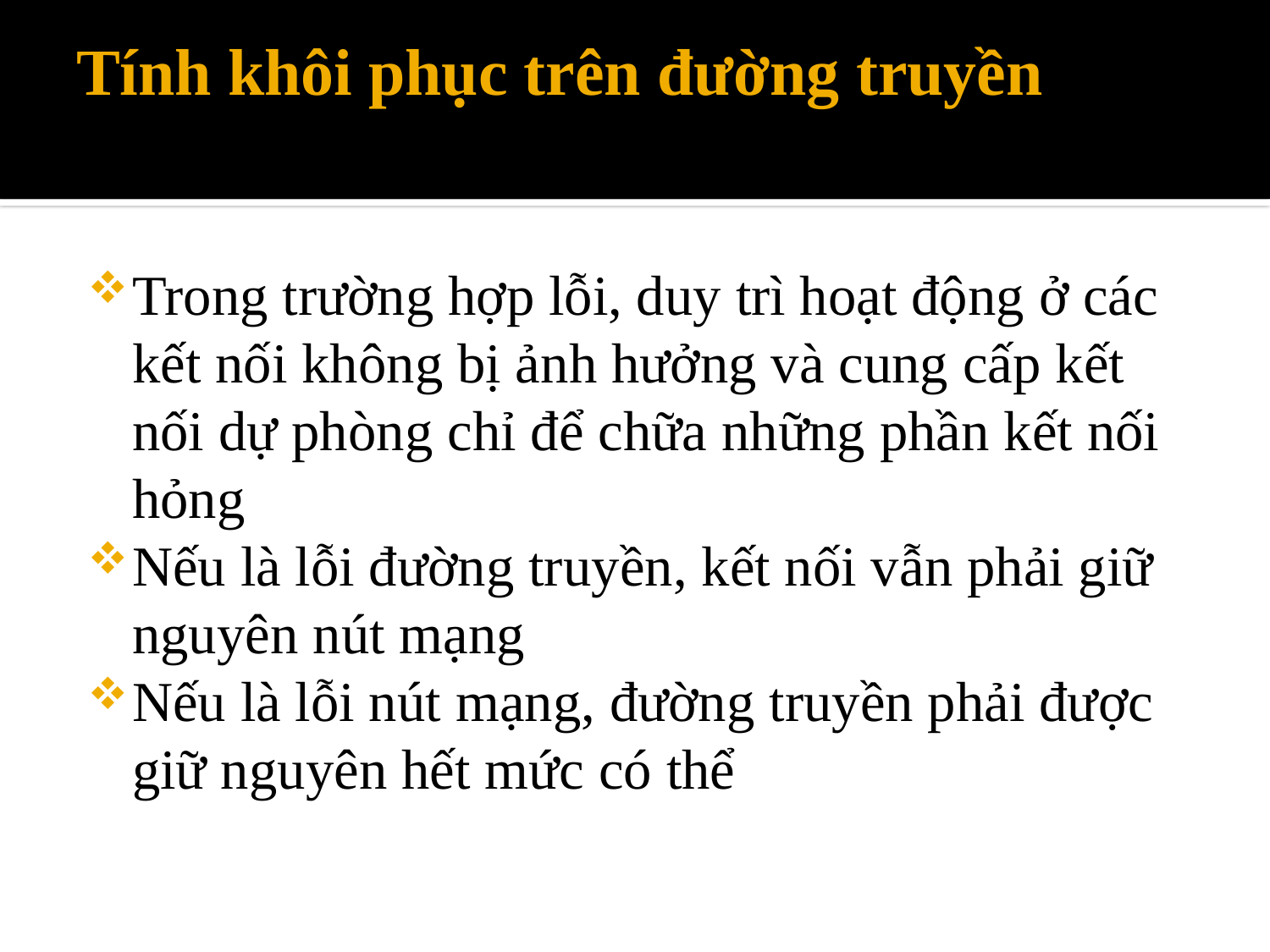

# Tính khôi phục trên đường truyền
Trong trường hợp lỗi, duy trì hoạt động ở các kết nối không bị ảnh hưởng và cung cấp kết nối dự phòng chỉ để chữa những phần kết nối hỏng
Nếu là lỗi đường truyền, kết nối vẫn phải giữ nguyên nút mạng
Nếu là lỗi nút mạng, đường truyền phải được giữ nguyên hết mức có thể